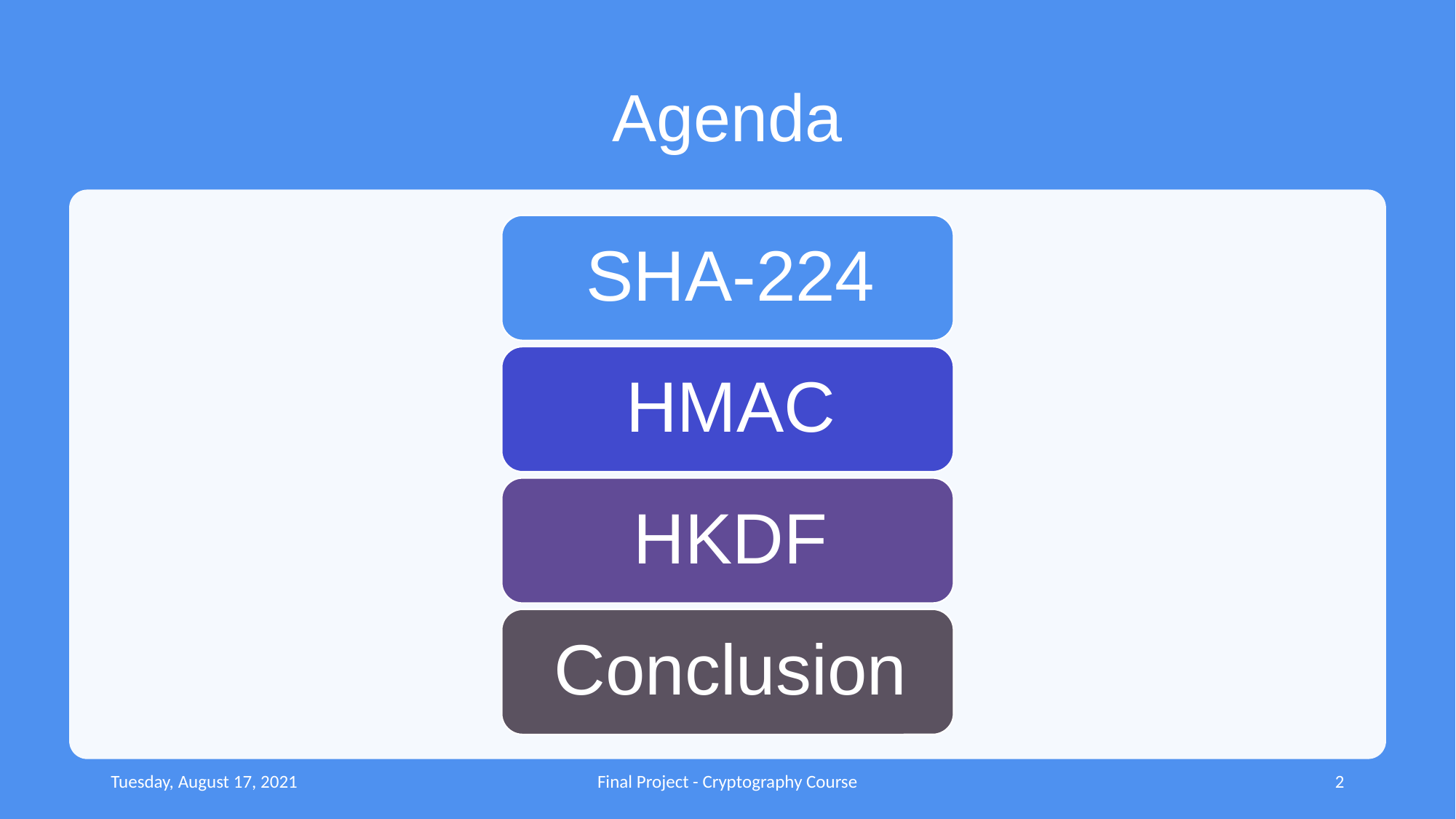

# Agenda

SHA-224
HMAC
HKDF
Conclusion
Tuesday, August 17, 2021
Final Project - Cryptography Course
2